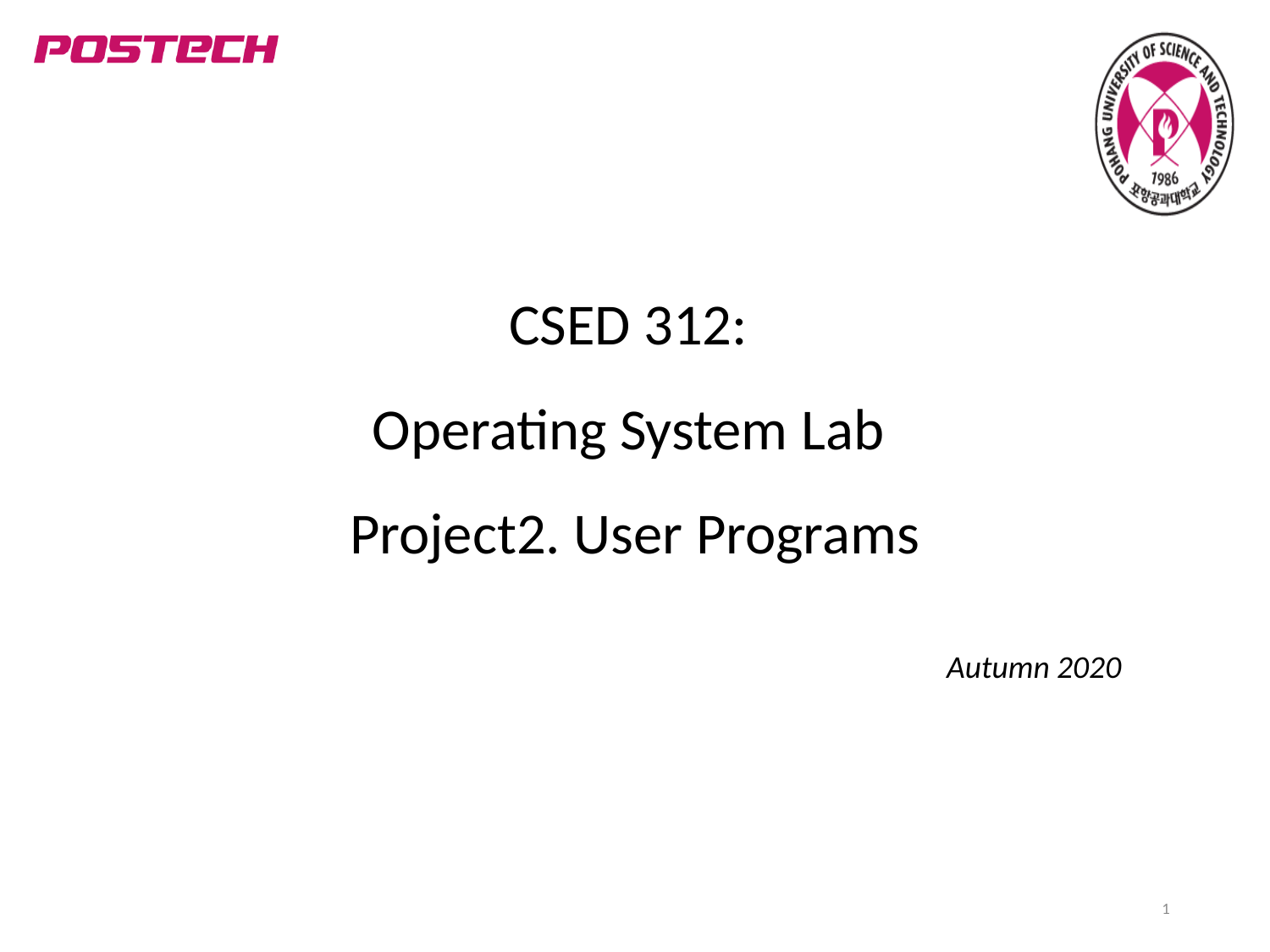

# CSED 312: Operating System Lab Project2. User Programs

Autumn 2020
1